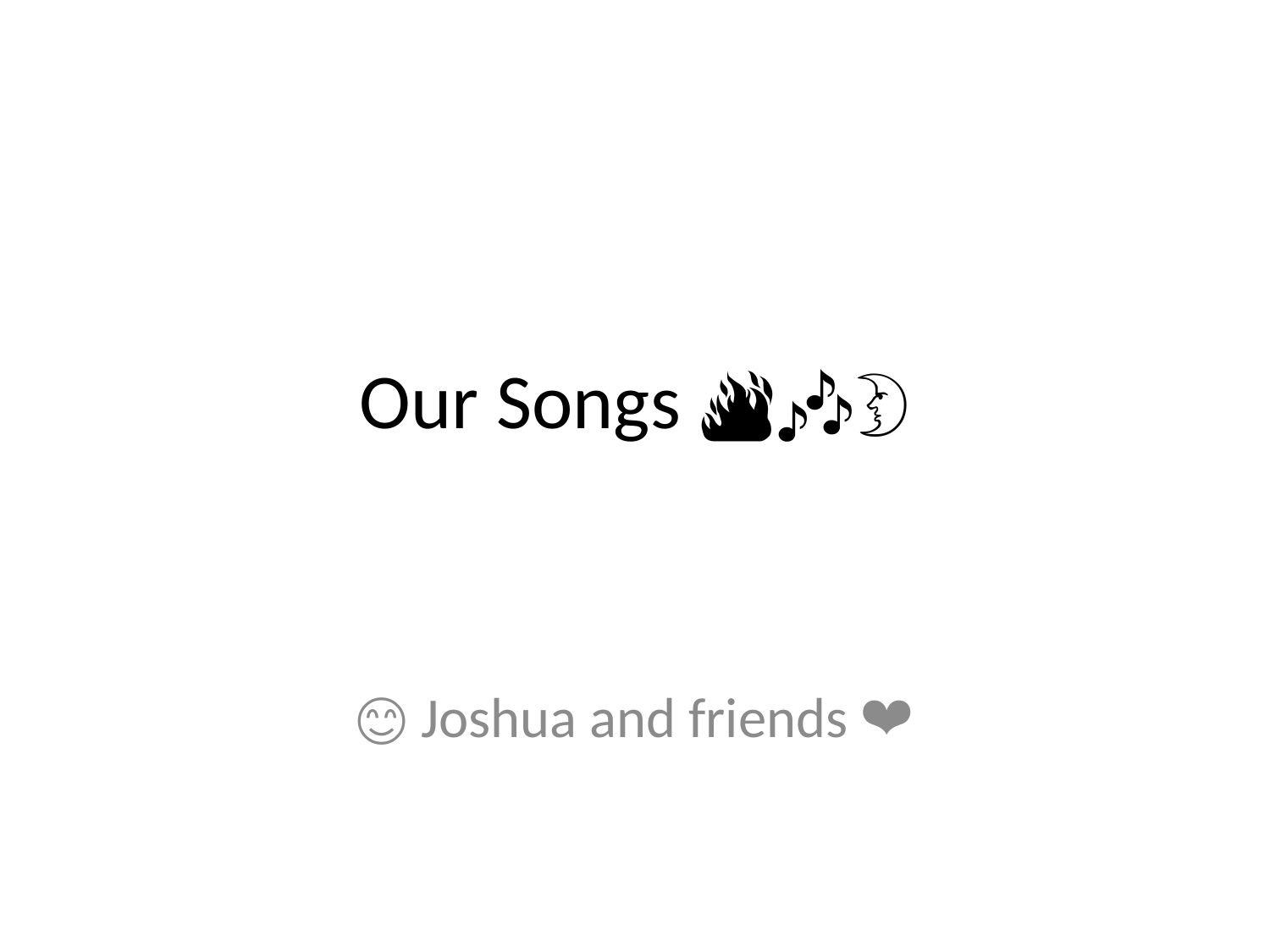

# Our Songs 🔥🎶🌛
😊 Joshua and friends ❤️